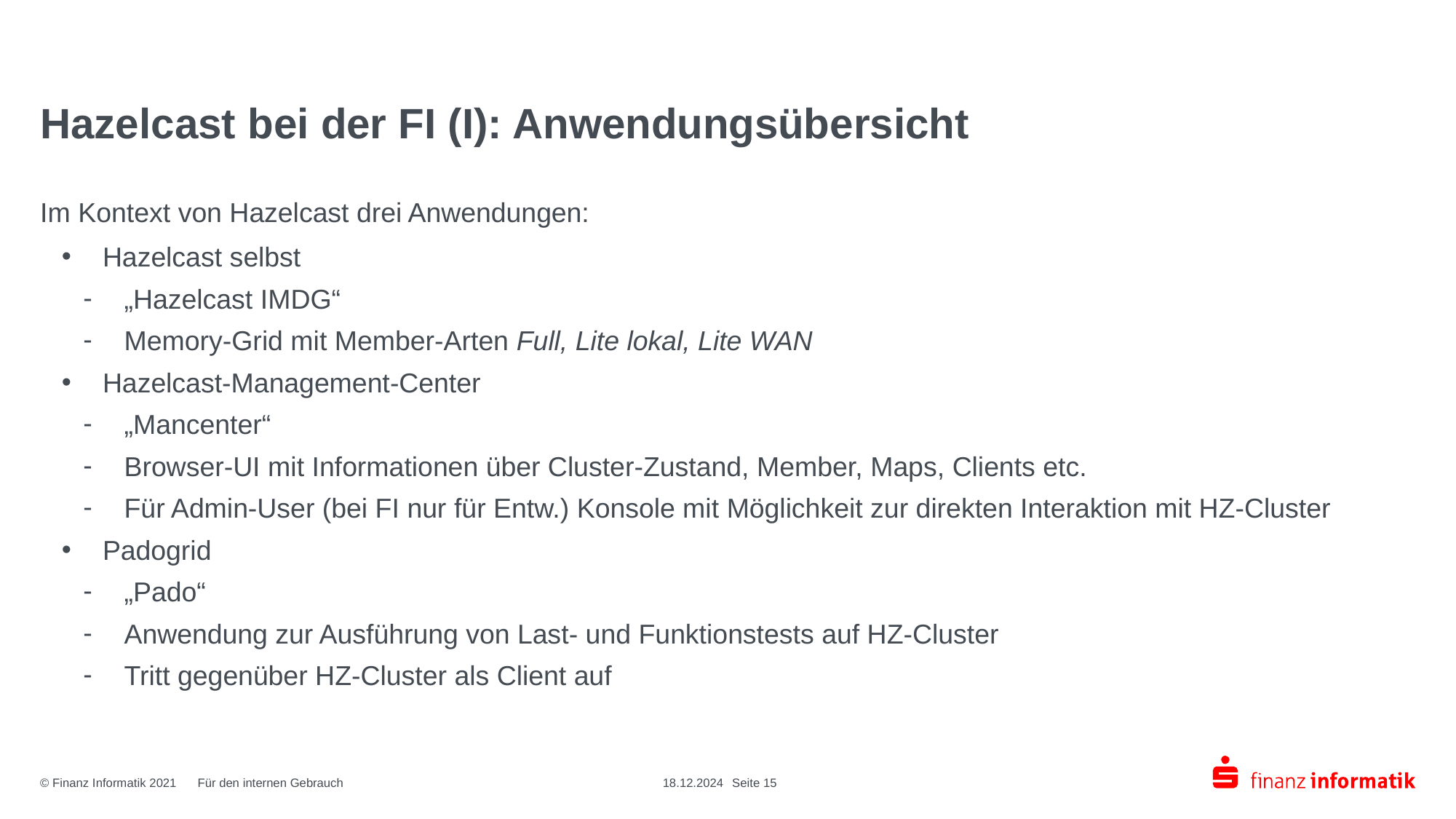

# Hazelcast bei der FI (I): Anwendungsübersicht
Im Kontext von Hazelcast drei Anwendungen:
Hazelcast selbst
„Hazelcast IMDG“
Memory-Grid mit Member-Arten Full, Lite lokal, Lite WAN
Hazelcast-Management-Center
„Mancenter“
Browser-UI mit Informationen über Cluster-Zustand, Member, Maps, Clients etc.
Für Admin-User (bei FI nur für Entw.) Konsole mit Möglichkeit zur direkten Interaktion mit HZ-Cluster
Padogrid
„Pado“
Anwendung zur Ausführung von Last- und Funktionstests auf HZ-Cluster
Tritt gegenüber HZ-Cluster als Client auf

18.12.2024
Seite 15